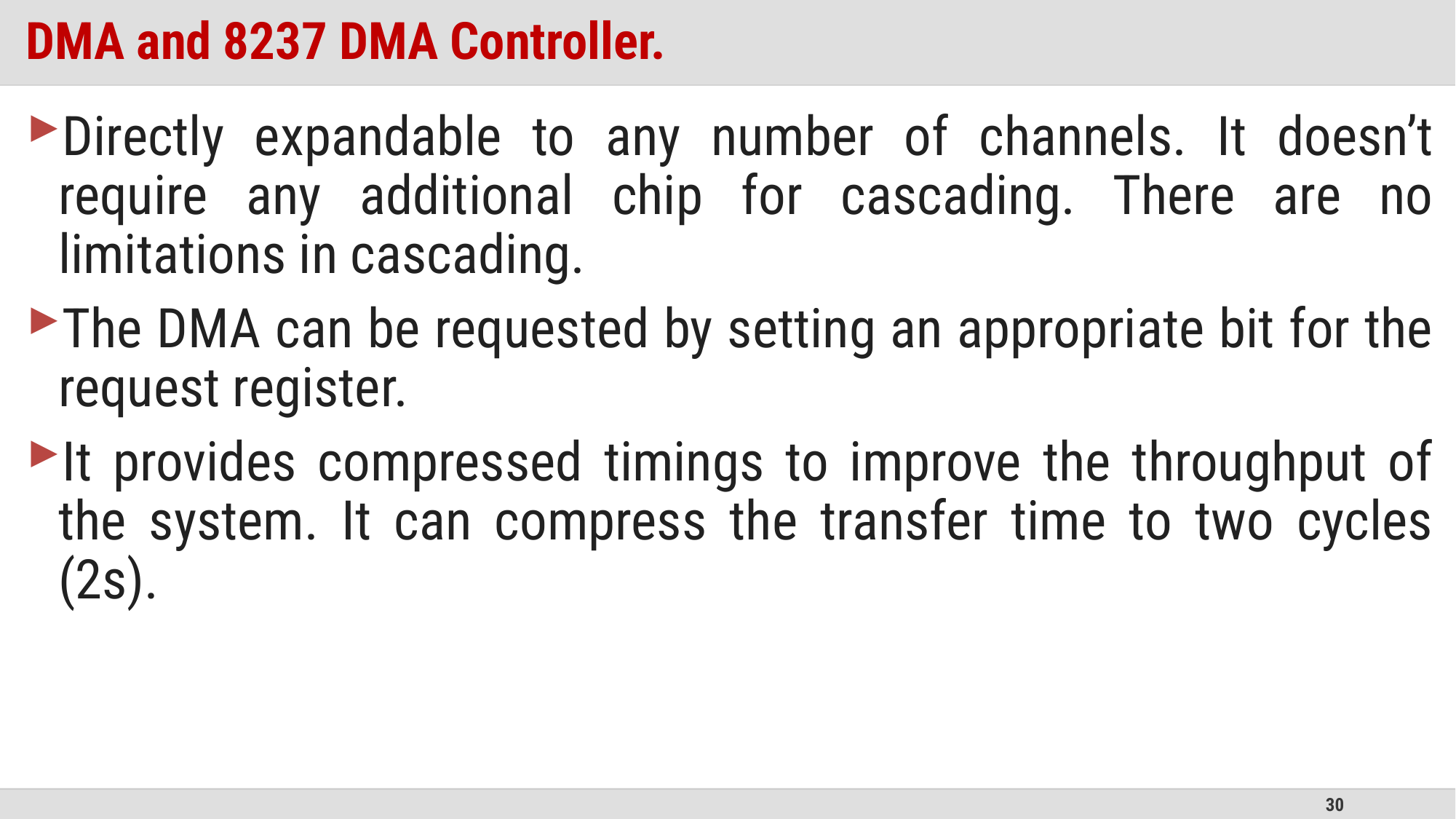

# DMA and 8237 DMA Controller.
Directly expandable to any number of channels. It doesn’t require any additional chip for cascading. There are no limitations in cascading.
The DMA can be requested by setting an appropriate bit for the request register.
It provides compressed timings to improve the throughput of the system. It can compress the transfer time to two cycles (2s).